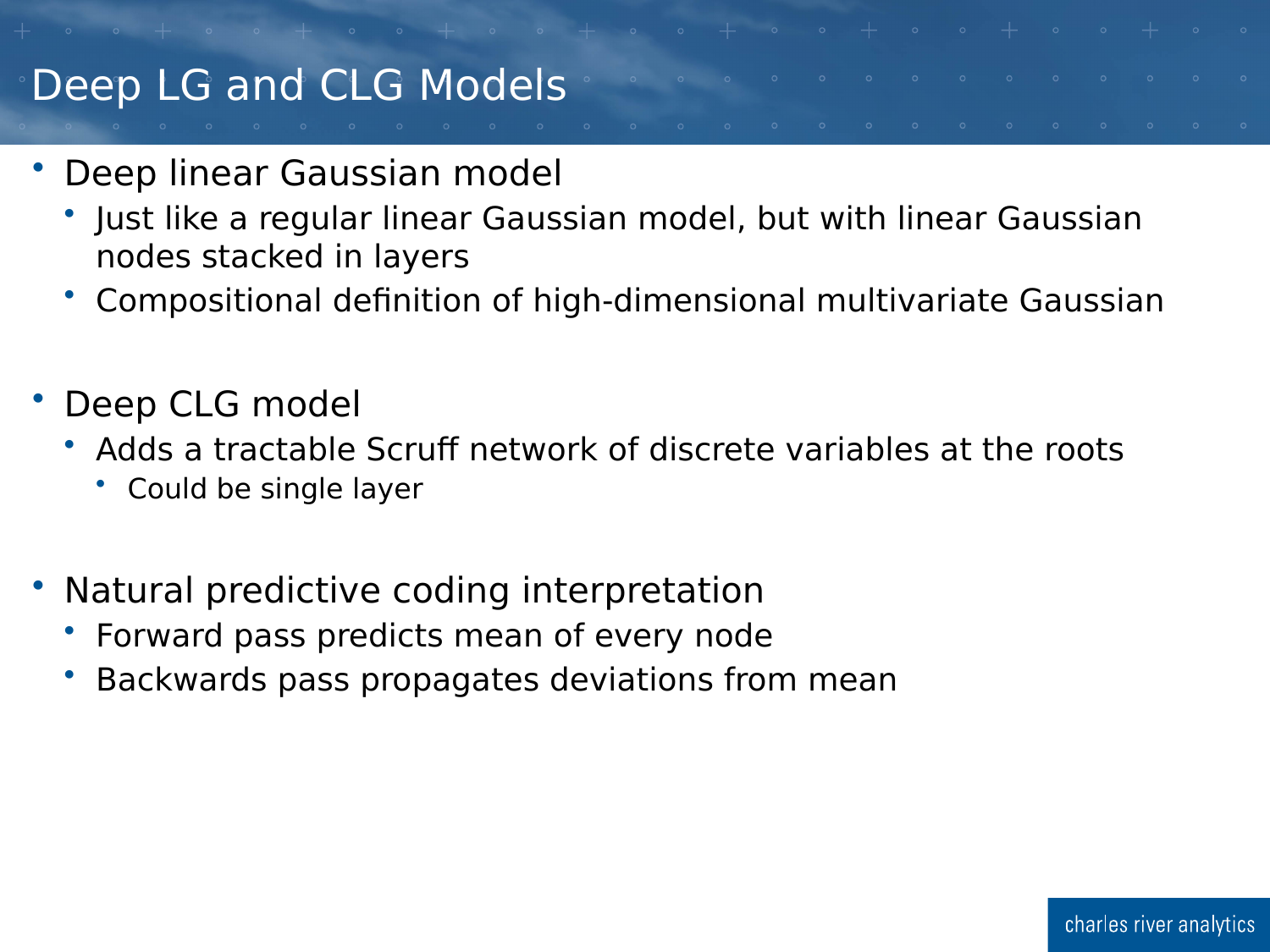

# Deep LG and CLG Models
Deep linear Gaussian model
Just like a regular linear Gaussian model, but with linear Gaussian nodes stacked in layers
Compositional definition of high-dimensional multivariate Gaussian

Deep CLG model
Adds a tractable Scruff network of discrete variables at the roots
Could be single layer

Natural predictive coding interpretation
Forward pass predicts mean of every node
Backwards pass propagates deviations from mean